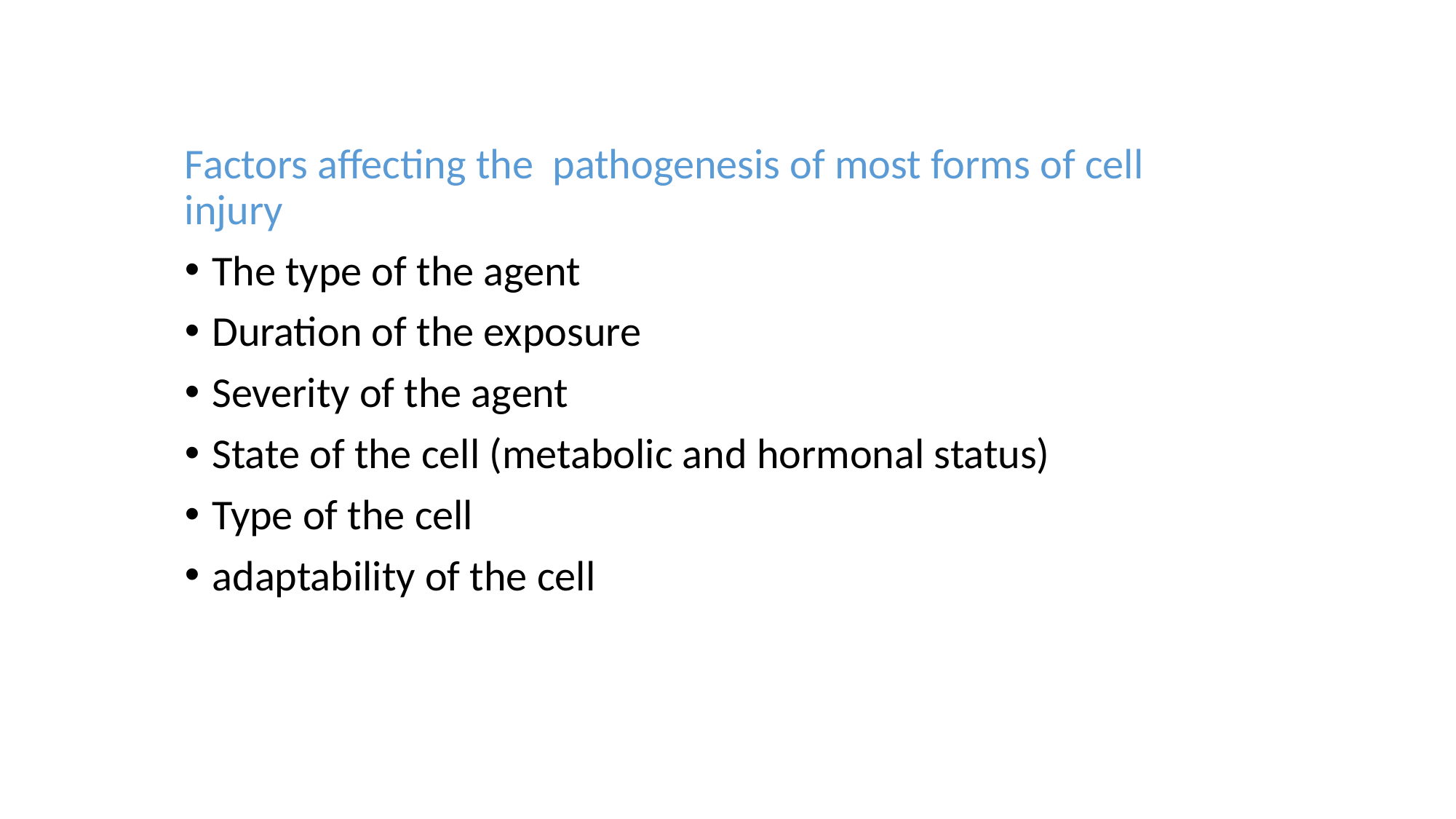

#
Factors affecting the  pathogenesis of most forms of cell injury
The type of the agent
Duration of the exposure
Severity of the agent
State of the cell (metabolic and hormonal status)
Type of the cell
adaptability of the cell